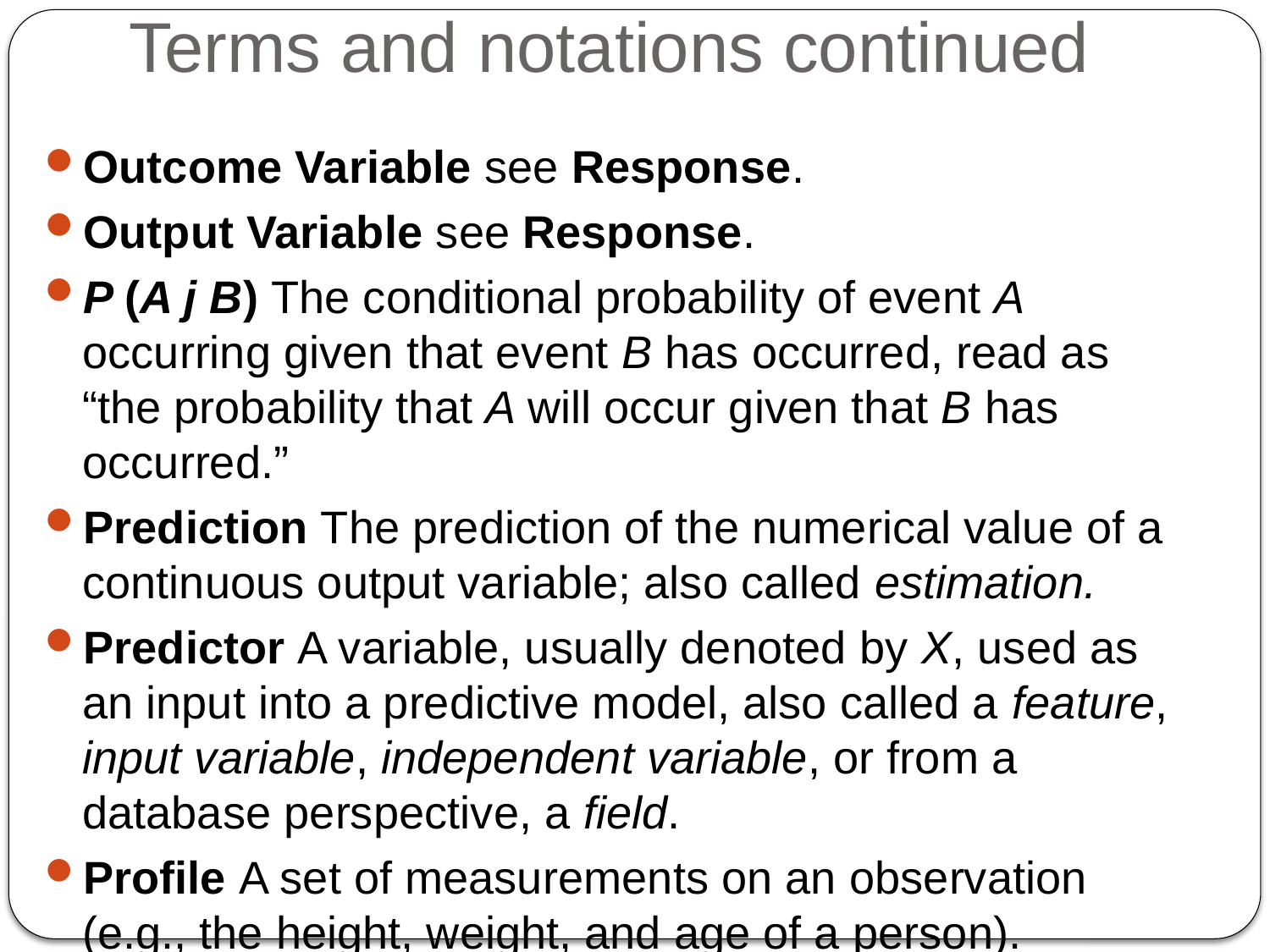

Terms and notations continued
Outcome Variable see Response.
Output Variable see Response.
P (A j B) The conditional probability of event A occurring given that event B has occurred, read as “the probability that A will occur given that B has occurred.”
Prediction The prediction of the numerical value of a continuous output variable; also called estimation.
Predictor A variable, usually denoted by X, used as an input into a predictive model, also called a feature, input variable, independent variable, or from a database perspective, a field.
Profile A set of measurements on an observation (e.g., the height, weight, and age of a person).
Record see Observation.